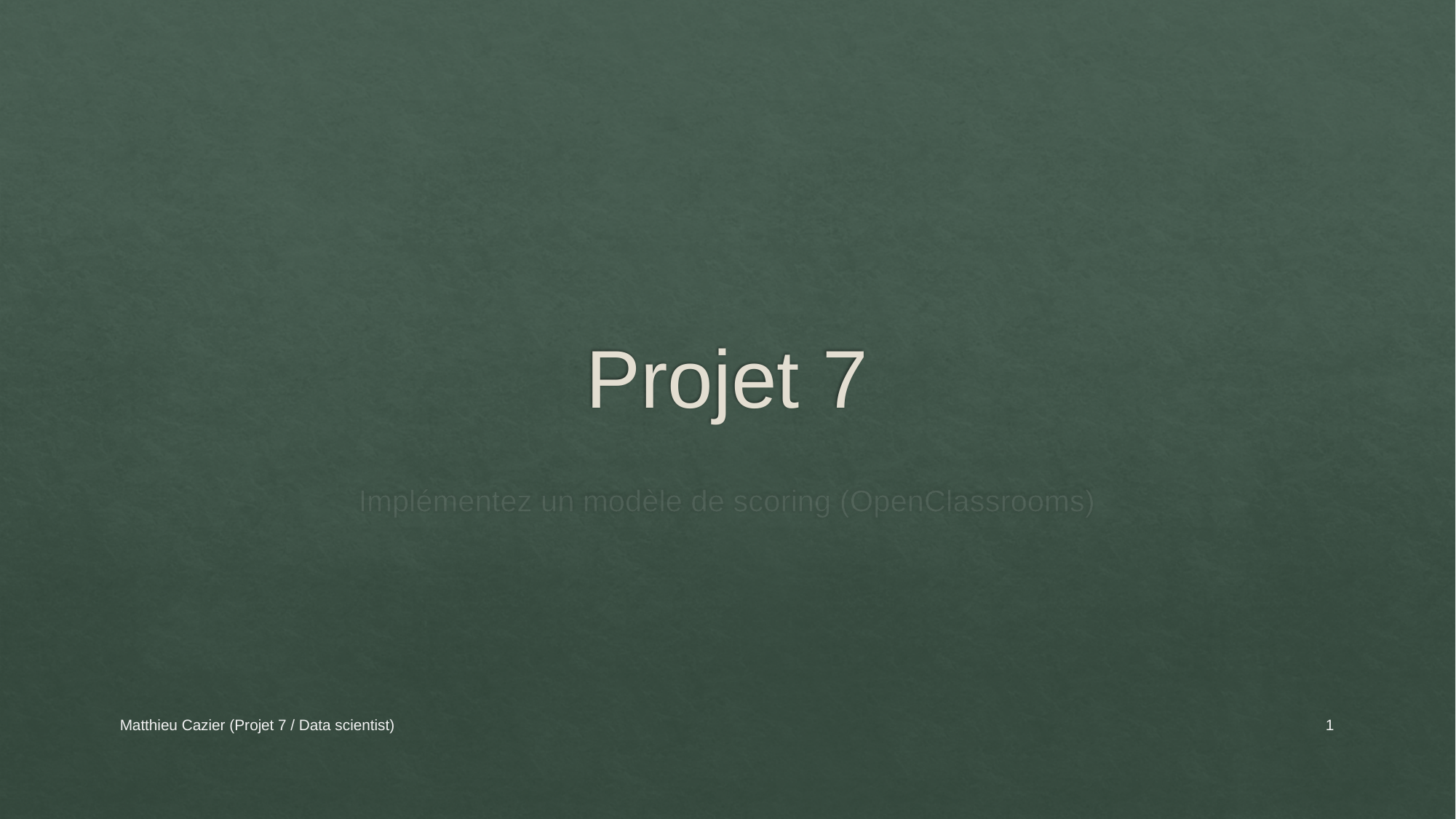

# Projet 7
Implémentez un modèle de scoring (OpenClassrooms)

Matthieu Cazier (Projet 7 / Data scientist)
1